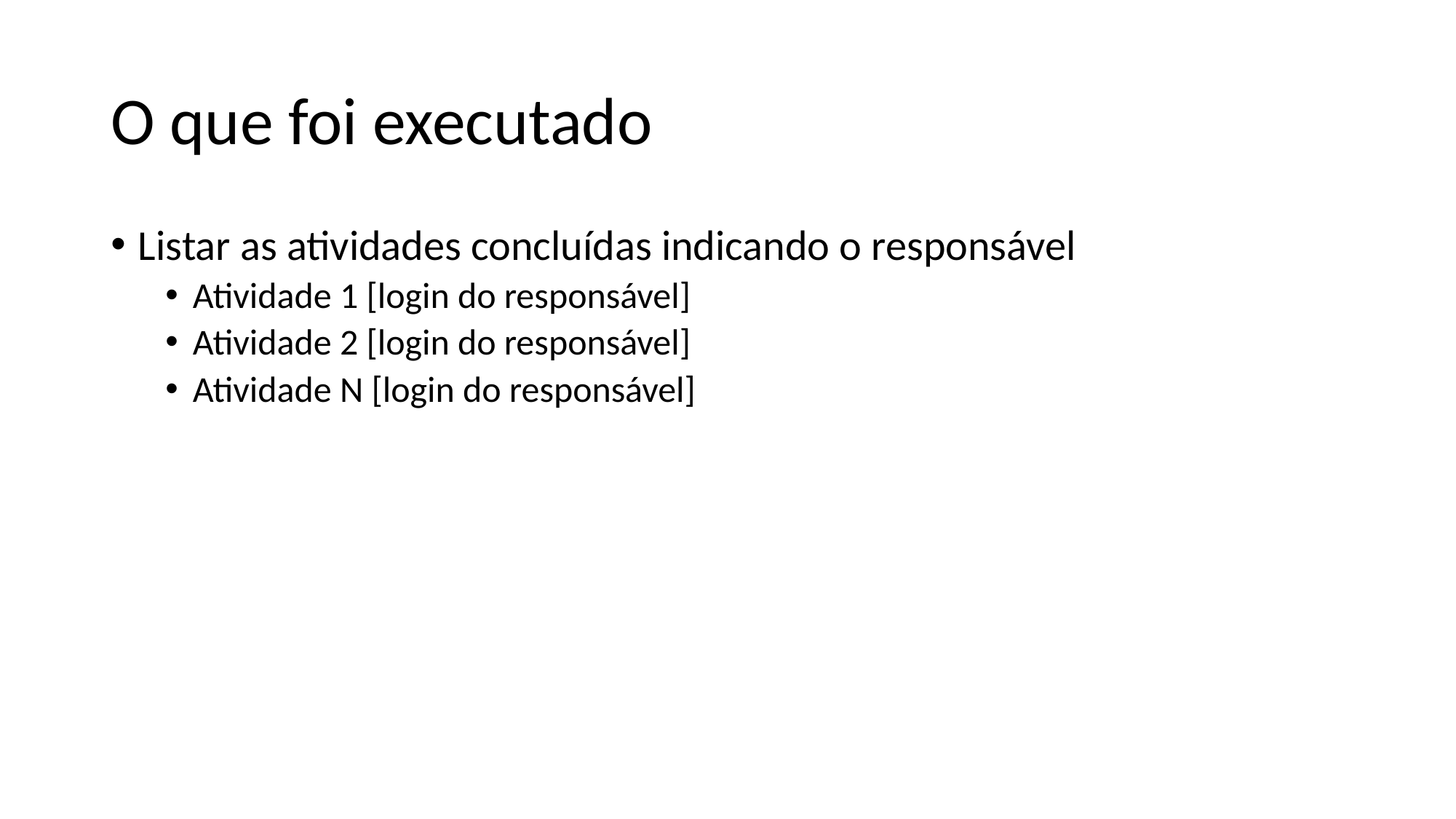

# O que foi executado
Listar as atividades concluídas indicando o responsável
Atividade 1 [login do responsável]
Atividade 2 [login do responsável]
Atividade N [login do responsável]